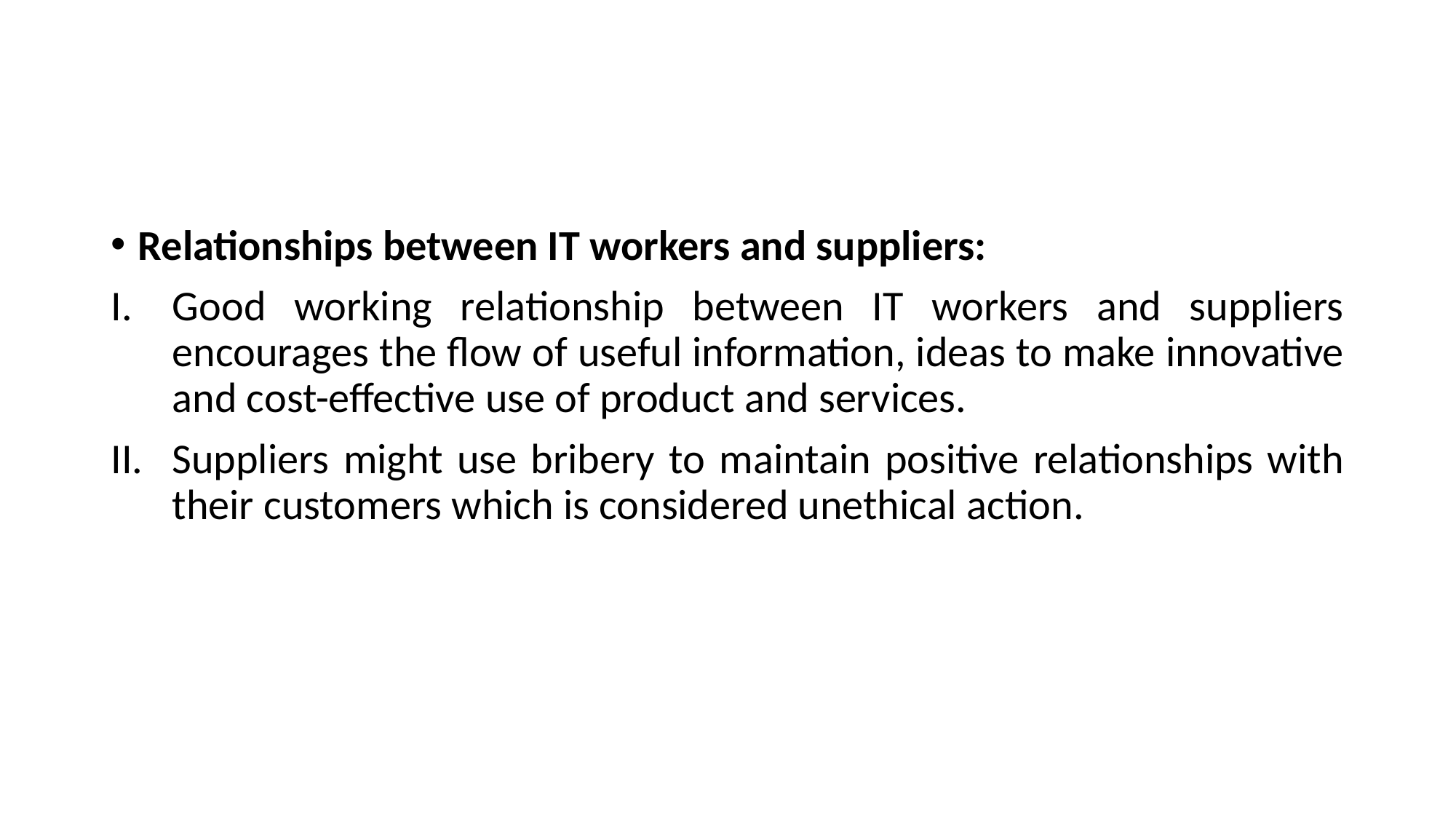

#
Relationships between IT workers and suppliers:
Good working relationship between IT workers and suppliers encourages the flow of useful information, ideas to make innovative and cost-effective use of product and services.
Suppliers might use bribery to maintain positive relationships with their customers which is considered unethical action.